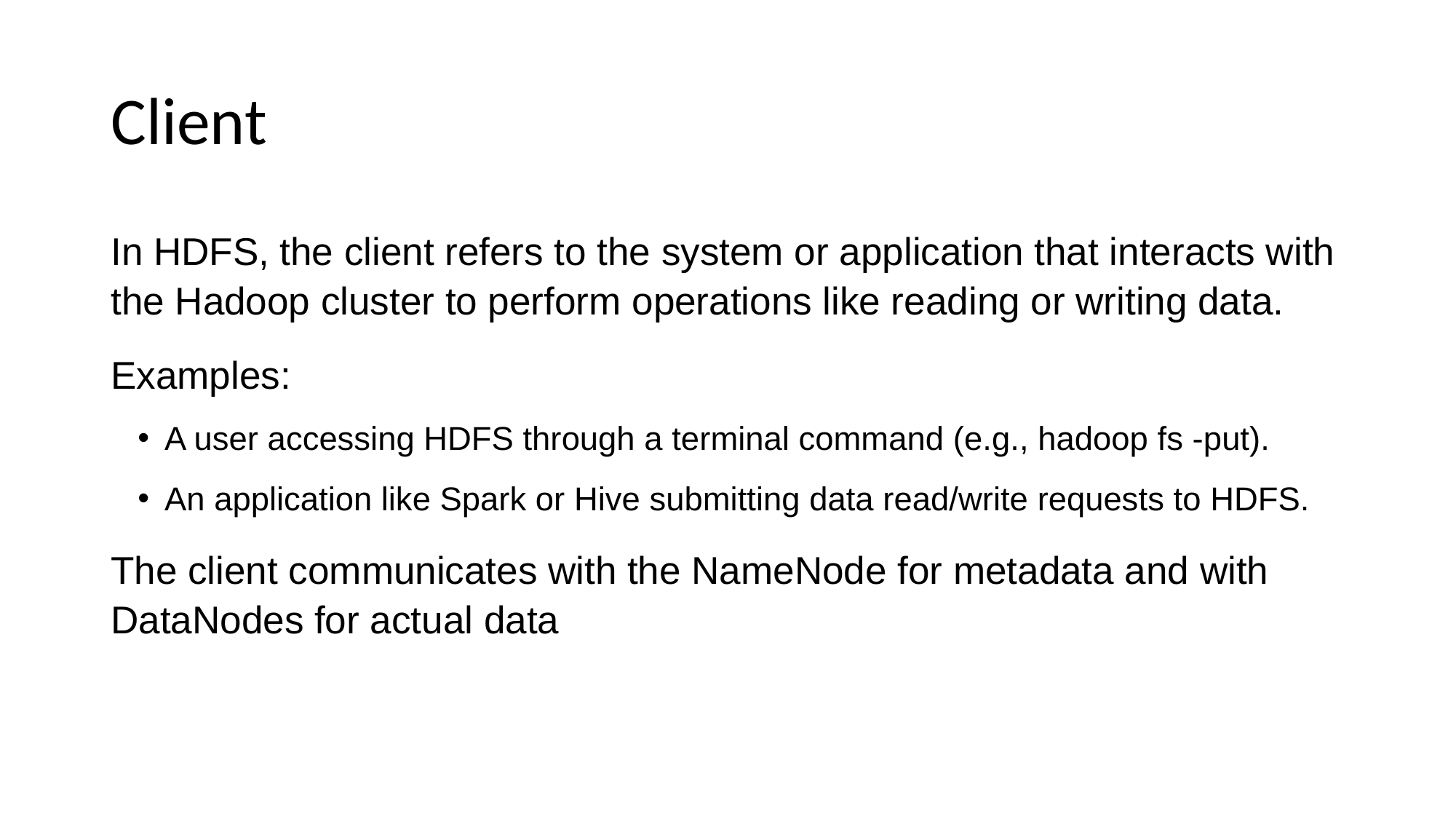

# Client
In HDFS, the client refers to the system or application that interacts with the Hadoop cluster to perform operations like reading or writing data.
Examples:
A user accessing HDFS through a terminal command (e.g., hadoop fs -put).
An application like Spark or Hive submitting data read/write requests to HDFS.
The client communicates with the NameNode for metadata and with DataNodes for actual data